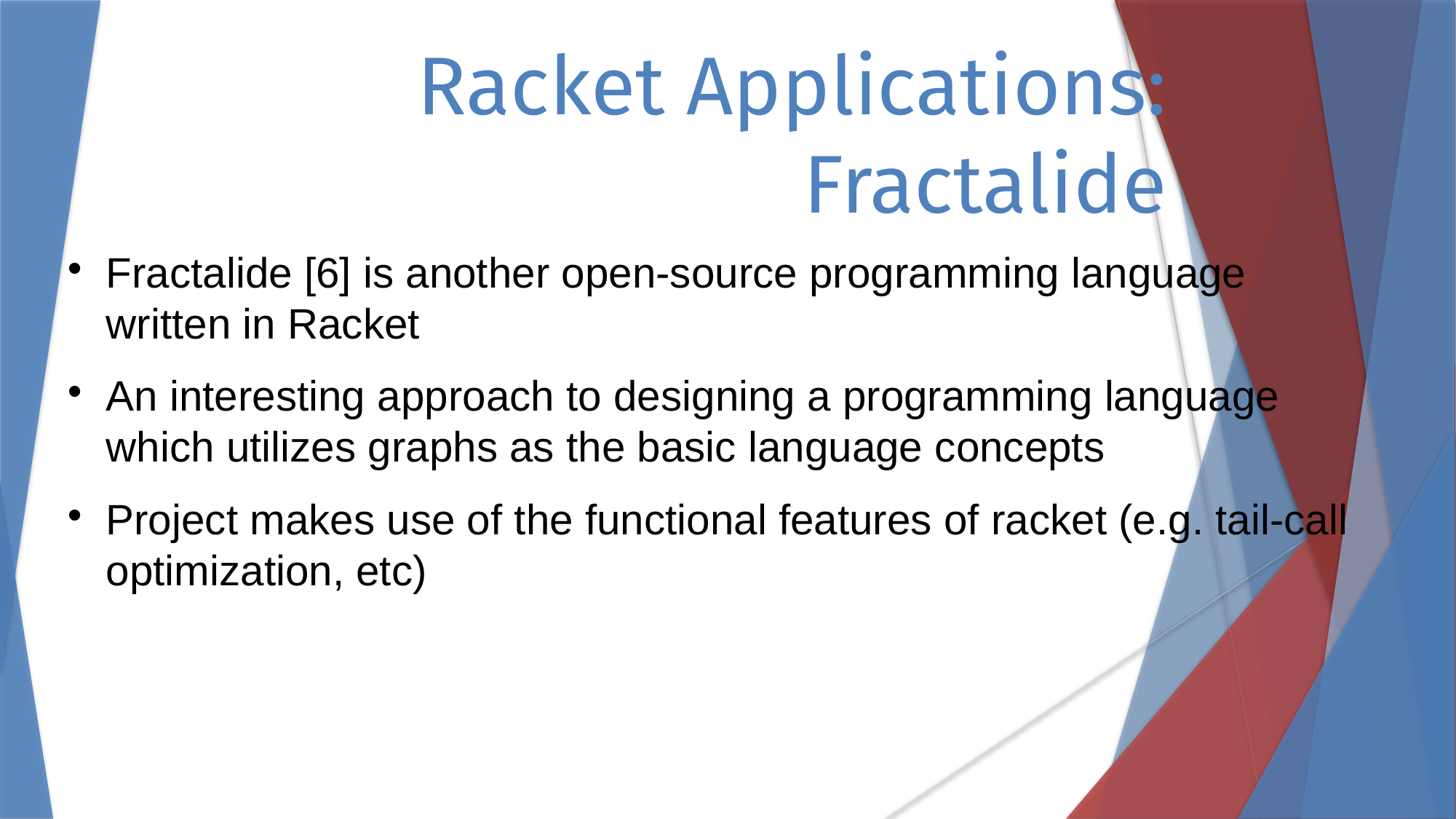

Racket Applications: Fractalide
Fractalide [6] is another open-source programming language written in Racket
An interesting approach to designing a programming language which utilizes graphs as the basic language concepts
Project makes use of the functional features of racket (e.g. tail-call optimization, etc)